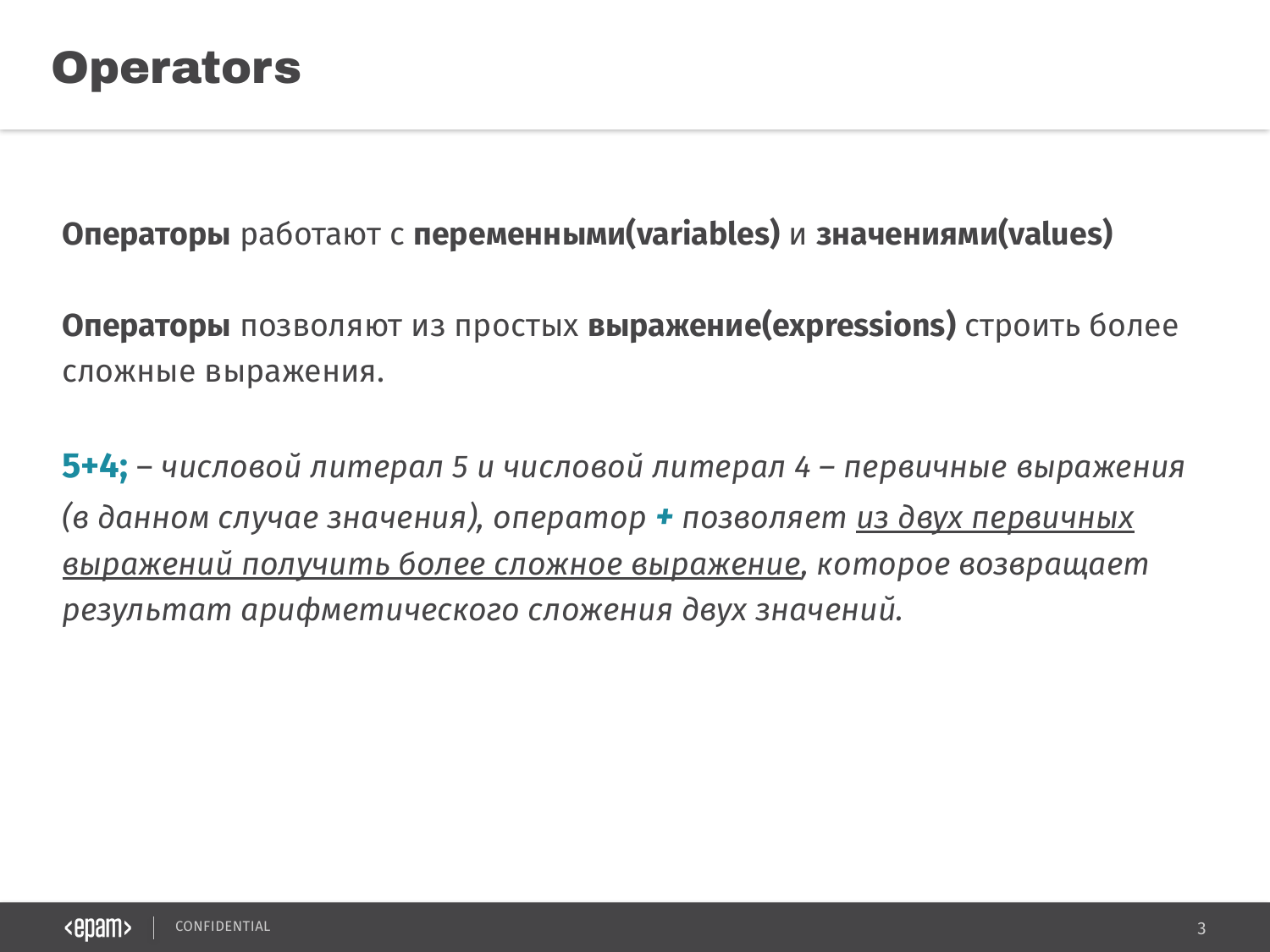

Operators
Операторы работают с переменными(variables) и значениями(values)

Операторы позволяют из простых выражение(expressions) строить более сложные выражения.

5+4; – числовой литерал 5 и числовой литерал 4 – первичные выражения (в данном случае значения), оператор + позволяет из двух первичных выражений получить более сложное выражение, которое возвращает результат арифметического сложения двух значений.